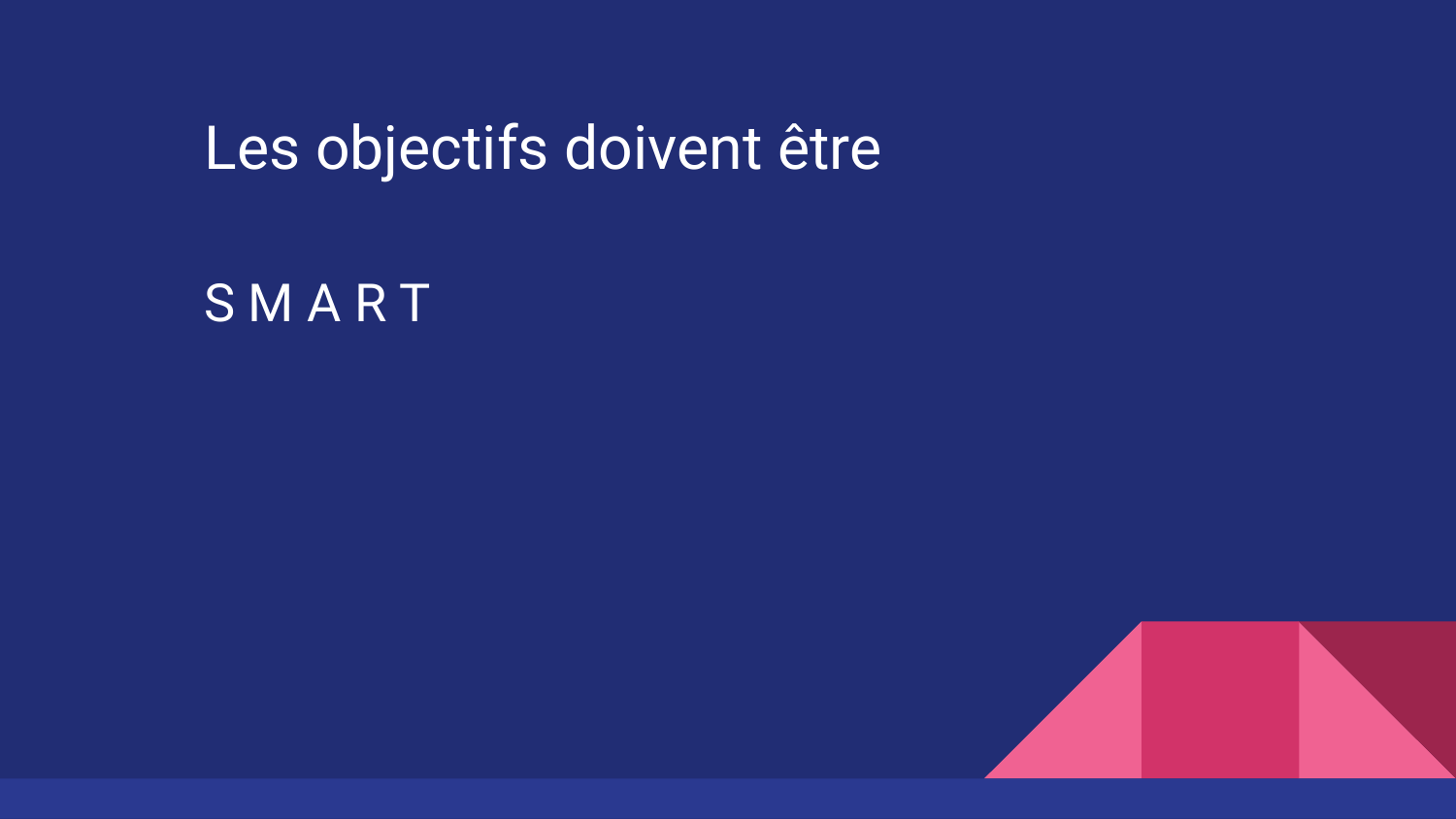

Les objectifs doivent être

S M A R T